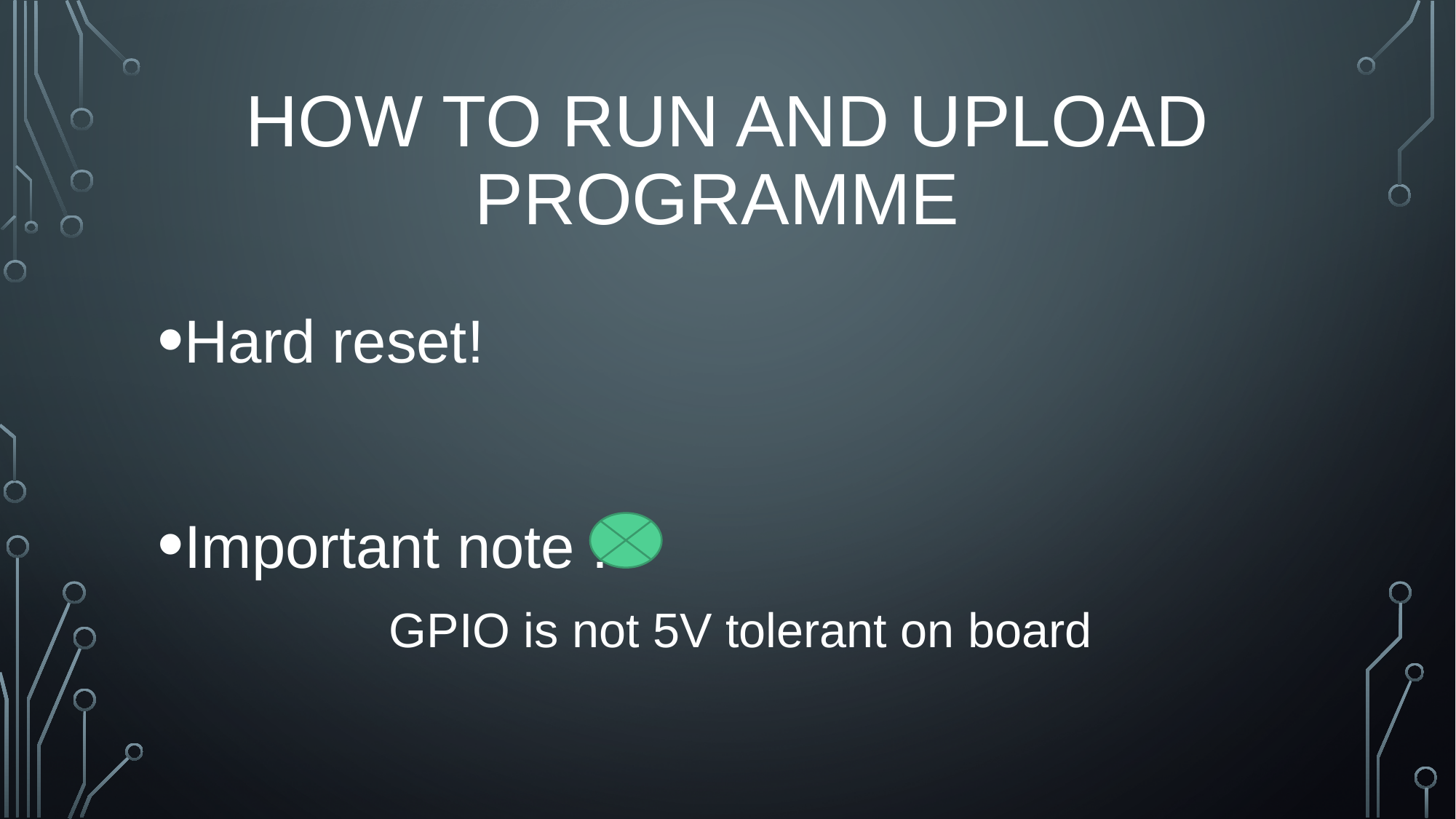

# How to run and upload programme
Hard reset!

Important note !
 GPIO is not 5V tolerant on board